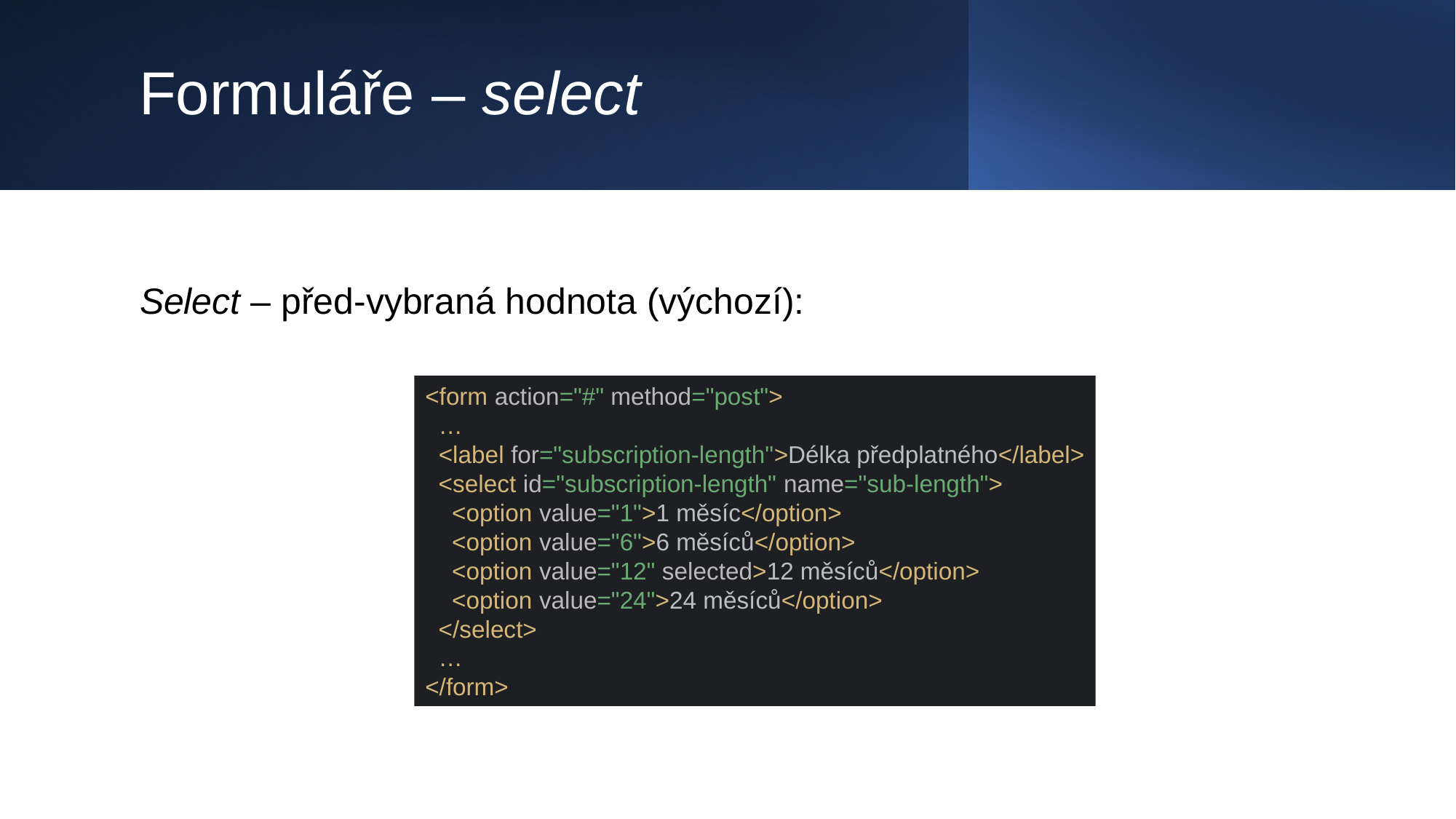

# Formuláře – select
Select – před-vybraná hodnota (výchozí):
<form action="#" method="post">
  …
  <label for="subscription-length">Délka předplatného</label>
  <select id="subscription-length" name="sub-length">
    <option value="1">1 měsíc</option>
    <option value="6">6 měsíců</option>
    <option value="12" selected>12 měsíců</option>
    <option value="24">24 měsíců</option>
  </select>
  …
</form>